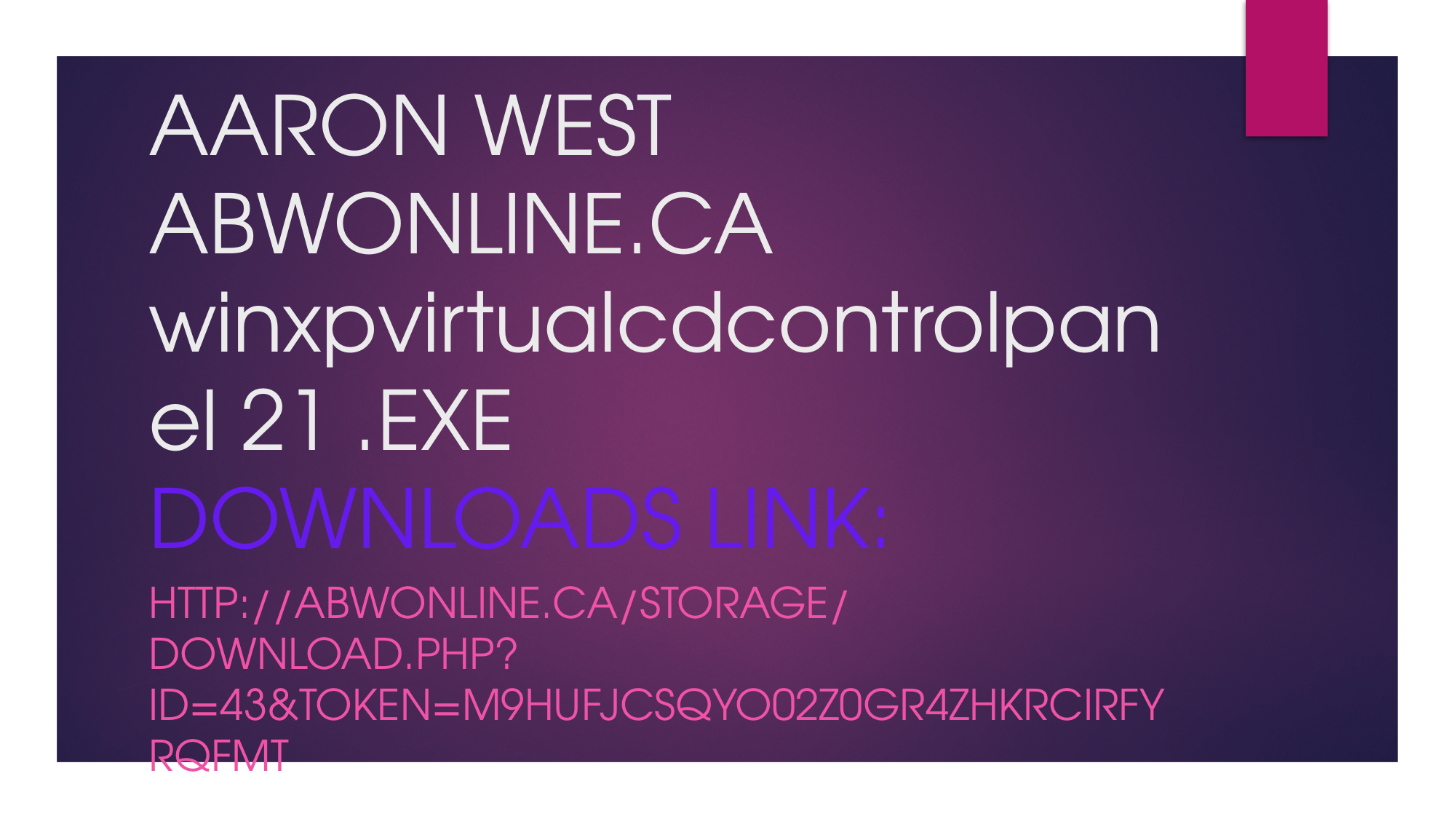

# AARON WEST ABWONLINE.CA winxpvirtualcdcontrolpanel 21 .EXE DOWNLOADS LINK:
http://abwonline.ca/storage/download.php?id=43&token=M9hUFjCsqYO02Z0gR4ZHKRcIrFyRQFMt